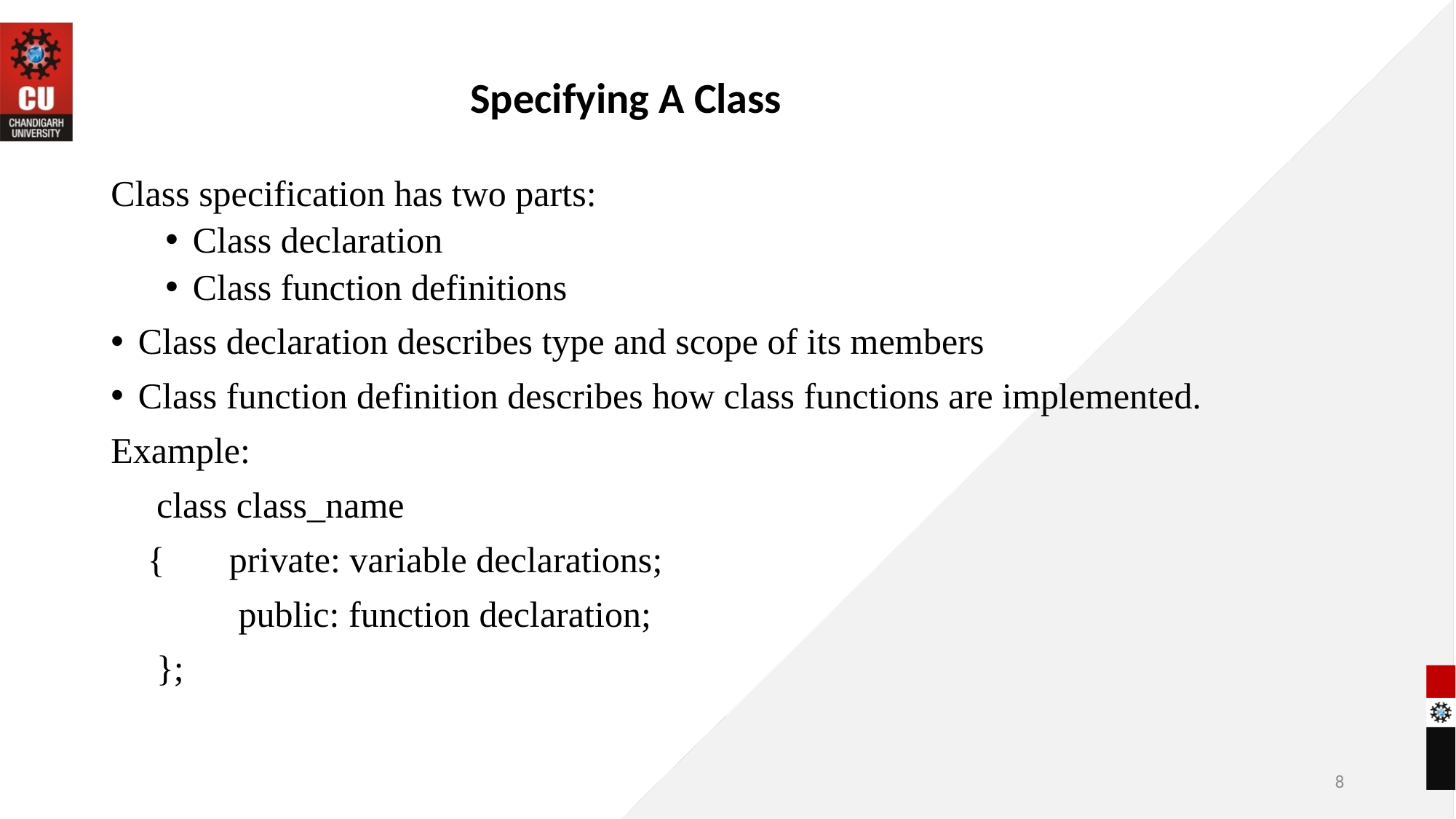

Specifying A Class

Class specification has two parts:
Class declaration
Class function definitions
Class declaration describes type and scope of its members
Class function definition describes how class functions are implemented.
Example:
     class class_name
    {     	 private: variable declarations;
	  public: function declaration;
     };
8